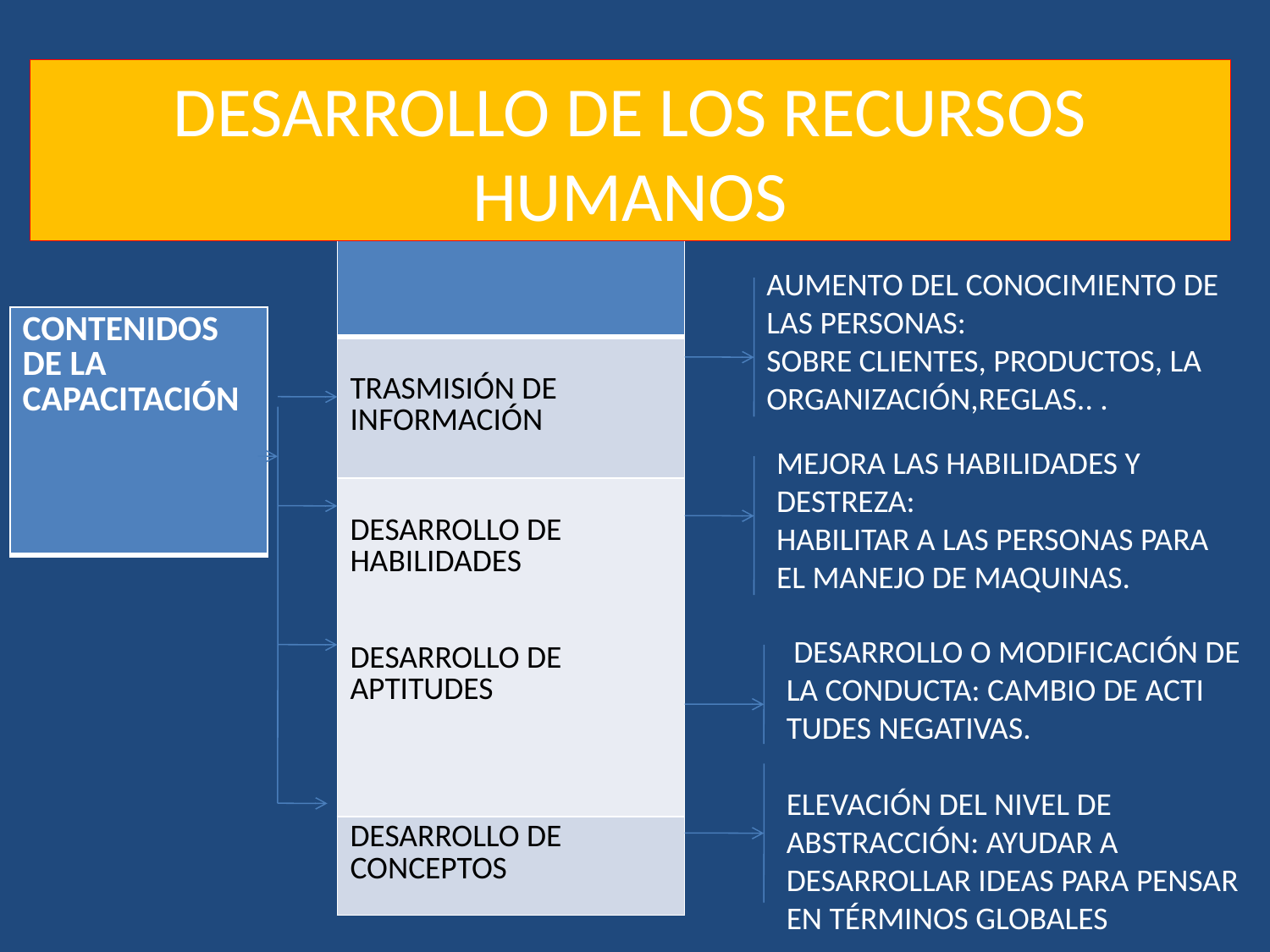

DESARROLLO DE LOS RECURSOS HUMANOS
|  |
| --- |
| TRASMISIÓN DE INFORMACIÓN |
| DESARROLLO DE HABILIDADES DESARROLLO DE APTITUDES |
| DESARROLLO DE CONCEPTOS |
AUMENTO DEL CONOCIMIENTO DE LAS PERSONAS:
SOBRE CLIENTES, PRODUCTOS, LA ORGANIZACIÓN,REGLAS.. .
| CONTENIDOS DE LA CAPACITACIÓN |
| --- |
MEJORA LAS HABILIDADES Y DESTREZA:
HABILITAR A LAS PERSONAS PARA EL MANEJO DE MAQUINAS.

 DESARROLLO O MODIFICACIÓN DE LA CONDUCTA: CAMBIO DE ACTI TUDES NEGATIVAS.

ELEVACIÓN DEL NIVEL DE ABSTRACCIÓN: AYUDAR A DESARROLLAR IDEAS PARA PENSAR EN TÉRMINOS GLOBALES